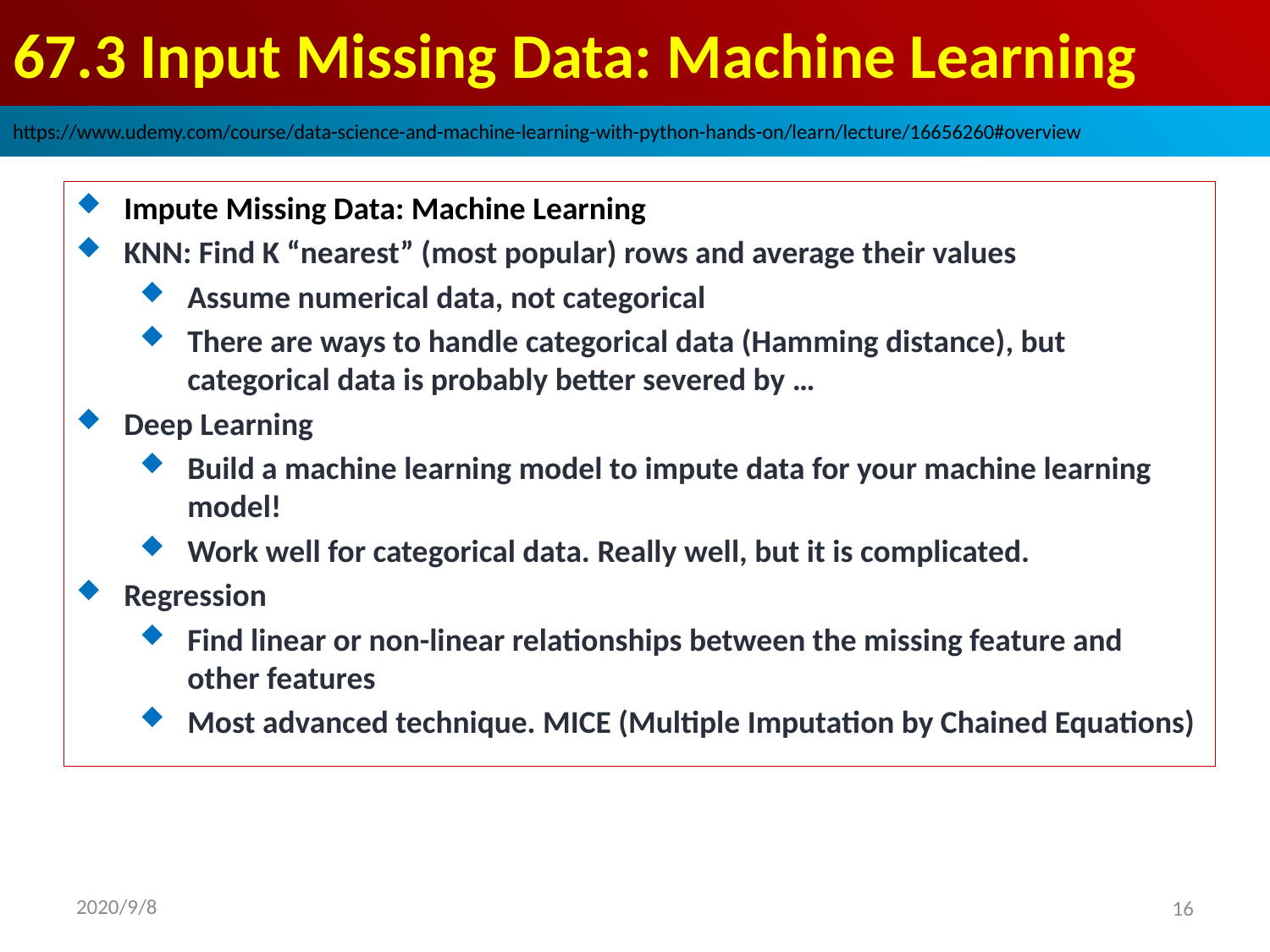

# 67.3 Input Missing Data: Machine Learning
https://www.udemy.com/course/data-science-and-machine-learning-with-python-hands-on/learn/lecture/16656260#overview
Impute Missing Data: Machine Learning
KNN: Find K “nearest” (most popular) rows and average their values
Assume numerical data, not categorical
There are ways to handle categorical data (Hamming distance), but categorical data is probably better severed by …
Deep Learning
Build a machine learning model to impute data for your machine learning model!
Work well for categorical data. Really well, but it is complicated.
Regression
Find linear or non-linear relationships between the missing feature and other features
Most advanced technique. MICE (Multiple Imputation by Chained Equations)
2020/9/8
16